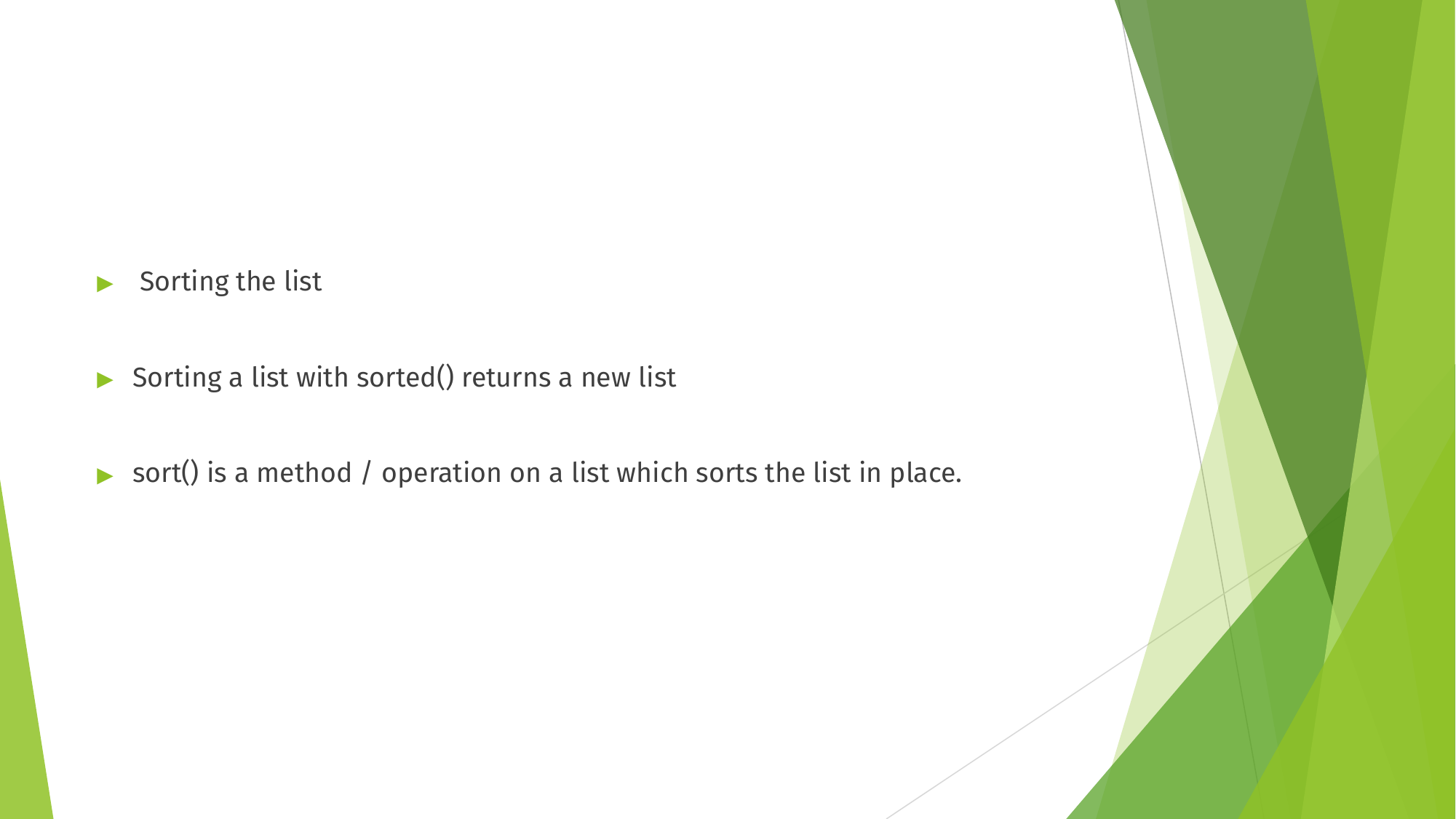

Sorting the list

Sorting a list with sorted() returns a new list

sort() is a method / operation on a list which sorts the list in place.